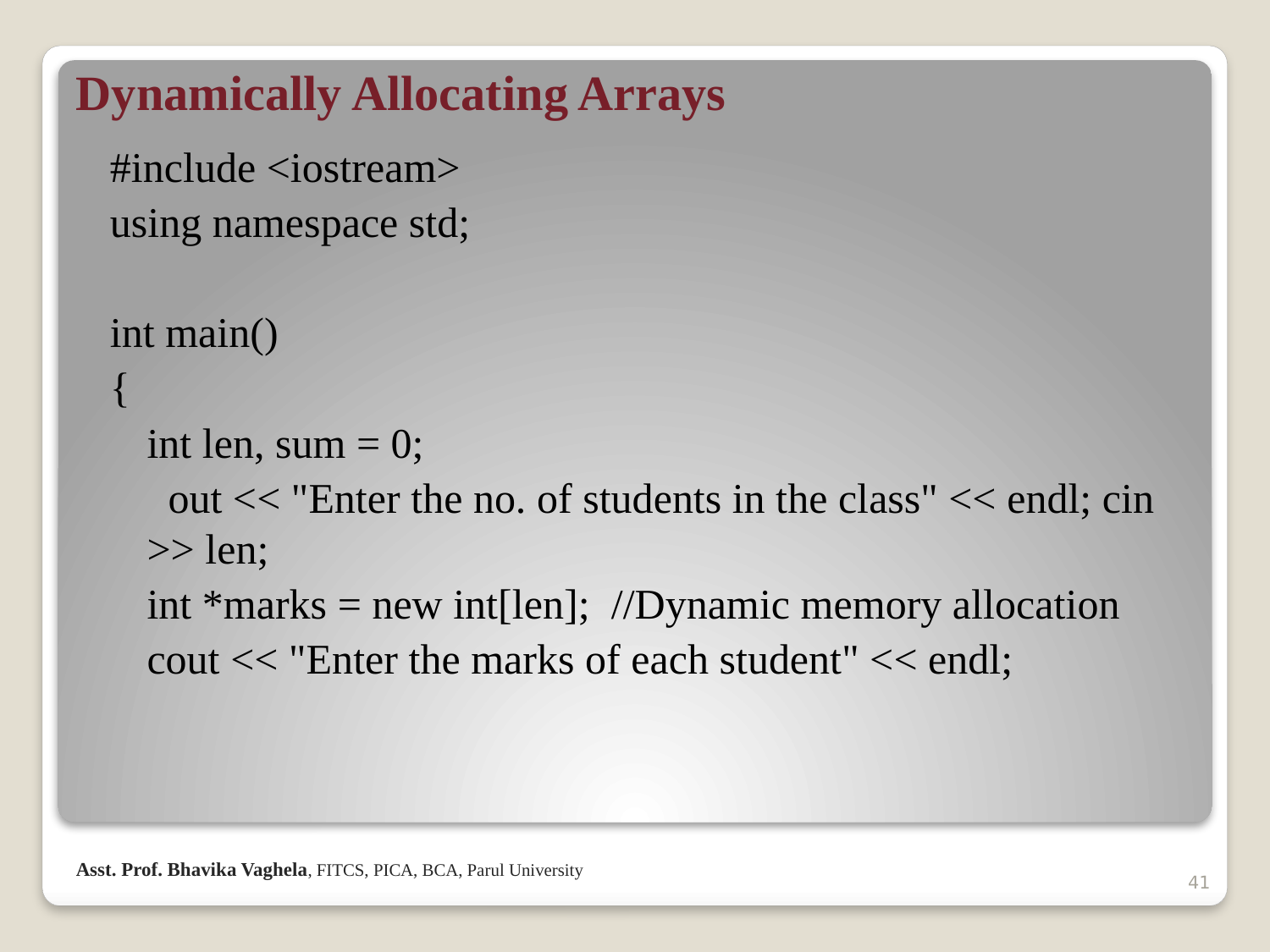

# Dynamically Allocating Arrays
#include <iostream>
using namespace std;

int main()
{
	int len, sum = 0;
	  out << "Enter the no. of students in the class" << endl; cin >> len;
	int *marks = new int[len];  //Dynamic memory allocation
	cout << "Enter the marks of each student" << endl;

Asst. Prof. Bhavika Vaghela, FITCS, PICA, BCA, Parul University
41